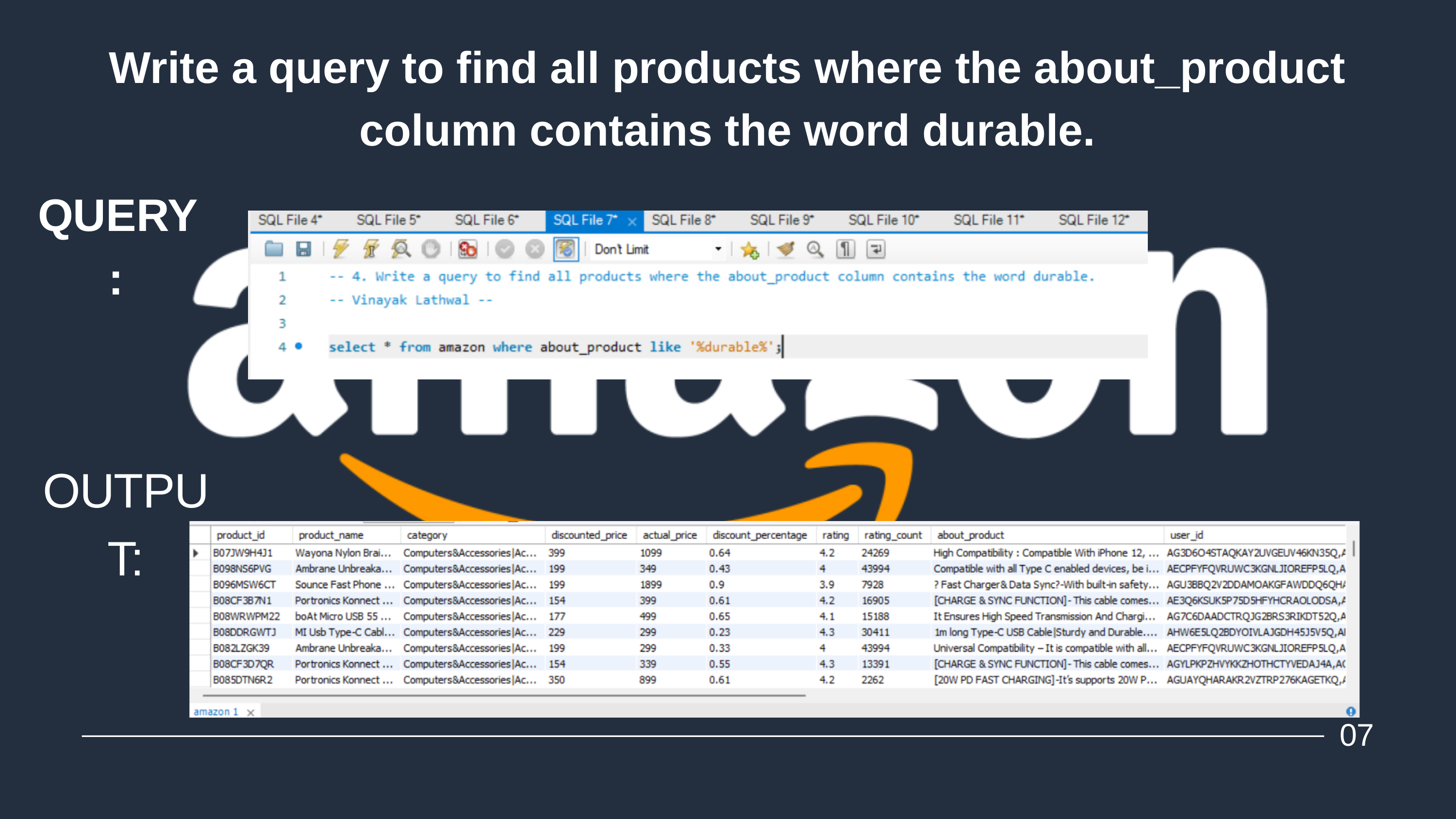

Write a query to find all products where the about_product column contains the word durable.
QUERY:

OUTPUT:

07